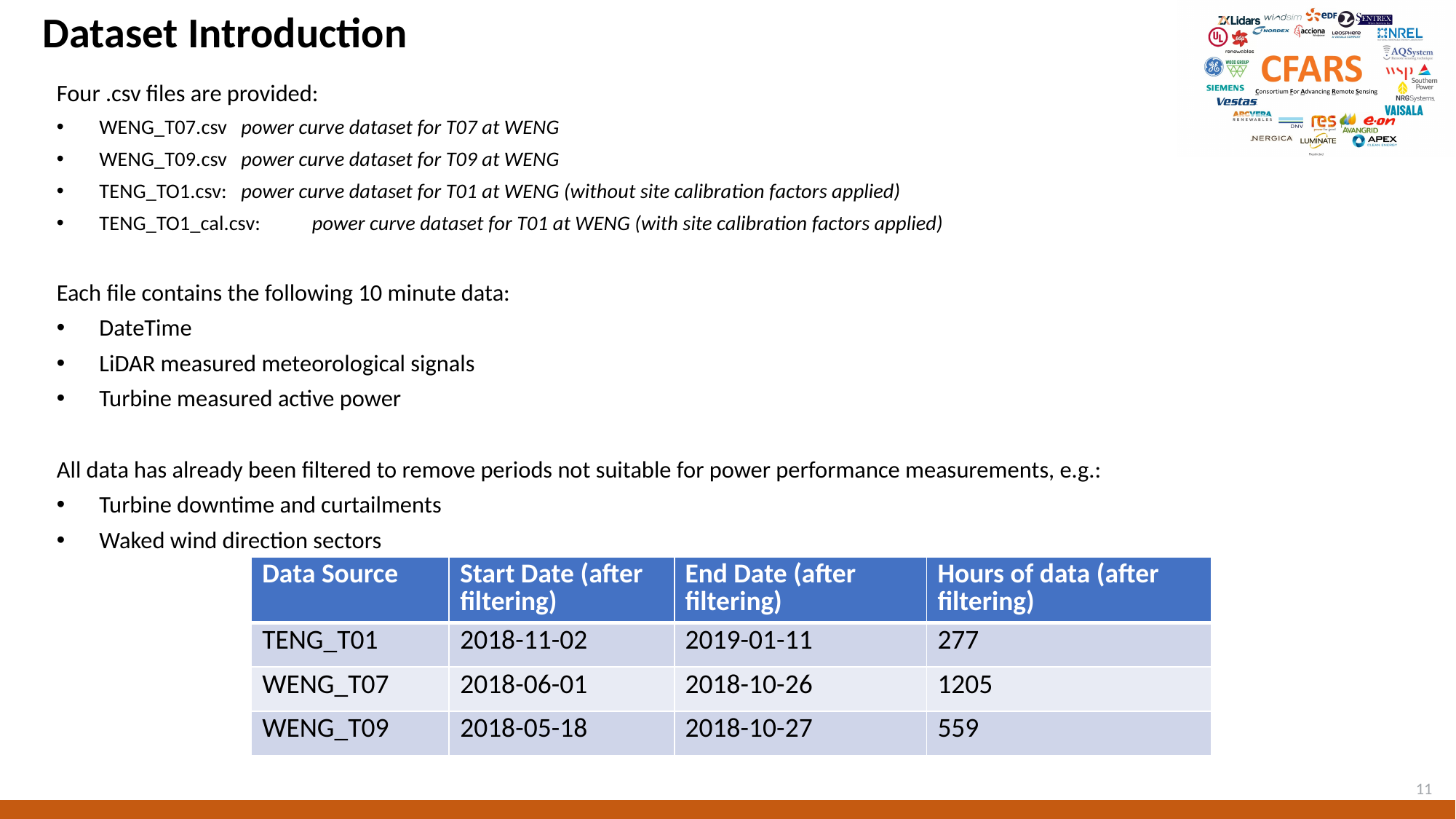

# Dataset Introduction
Four .csv files are provided:
WENG_T07.csv	power curve dataset for T07 at WENG
WENG_T09.csv	power curve dataset for T09 at WENG
TENG_TO1.csv:	power curve dataset for T01 at WENG (without site calibration factors applied)
TENG_TO1_cal.csv: 	power curve dataset for T01 at WENG (with site calibration factors applied)

Each file contains the following 10 minute data:
DateTime
LiDAR measured meteorological signals
Turbine measured active power

All data has already been filtered to remove periods not suitable for power performance measurements, e.g.:
Turbine downtime and curtailments
Waked wind direction sectors

| Data Source | Start Date (after filtering) | End Date (after filtering) | Hours of data (after filtering) |
| --- | --- | --- | --- |
| TENG\_T01 | 2018-11-02 | 2019-01-11 | 277 |
| WENG\_T07 | 2018-06-01 | 2018-10-26 | 1205 |
| WENG\_T09 | 2018-05-18 | 2018-10-27 | 559 |
11